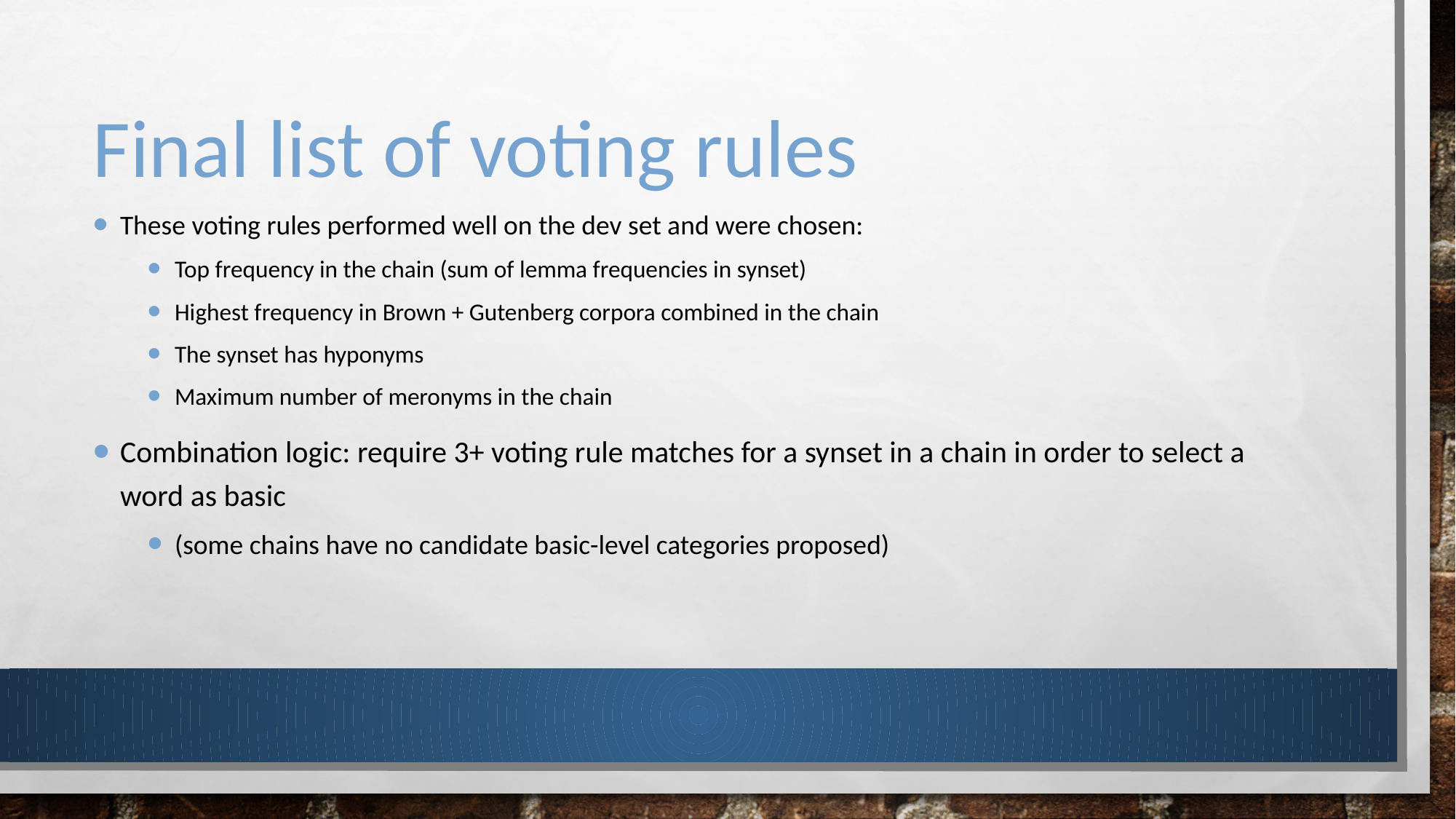

# Final list of voting rules
These voting rules performed well on the dev set and were chosen:
Top frequency in the chain (sum of lemma frequencies in synset)
Highest frequency in Brown + Gutenberg corpora combined in the chain
The synset has hyponyms
Maximum number of meronyms in the chain
Combination logic: require 3+ voting rule matches for a synset in a chain in order to select a word as basic
(some chains have no candidate basic-level categories proposed)